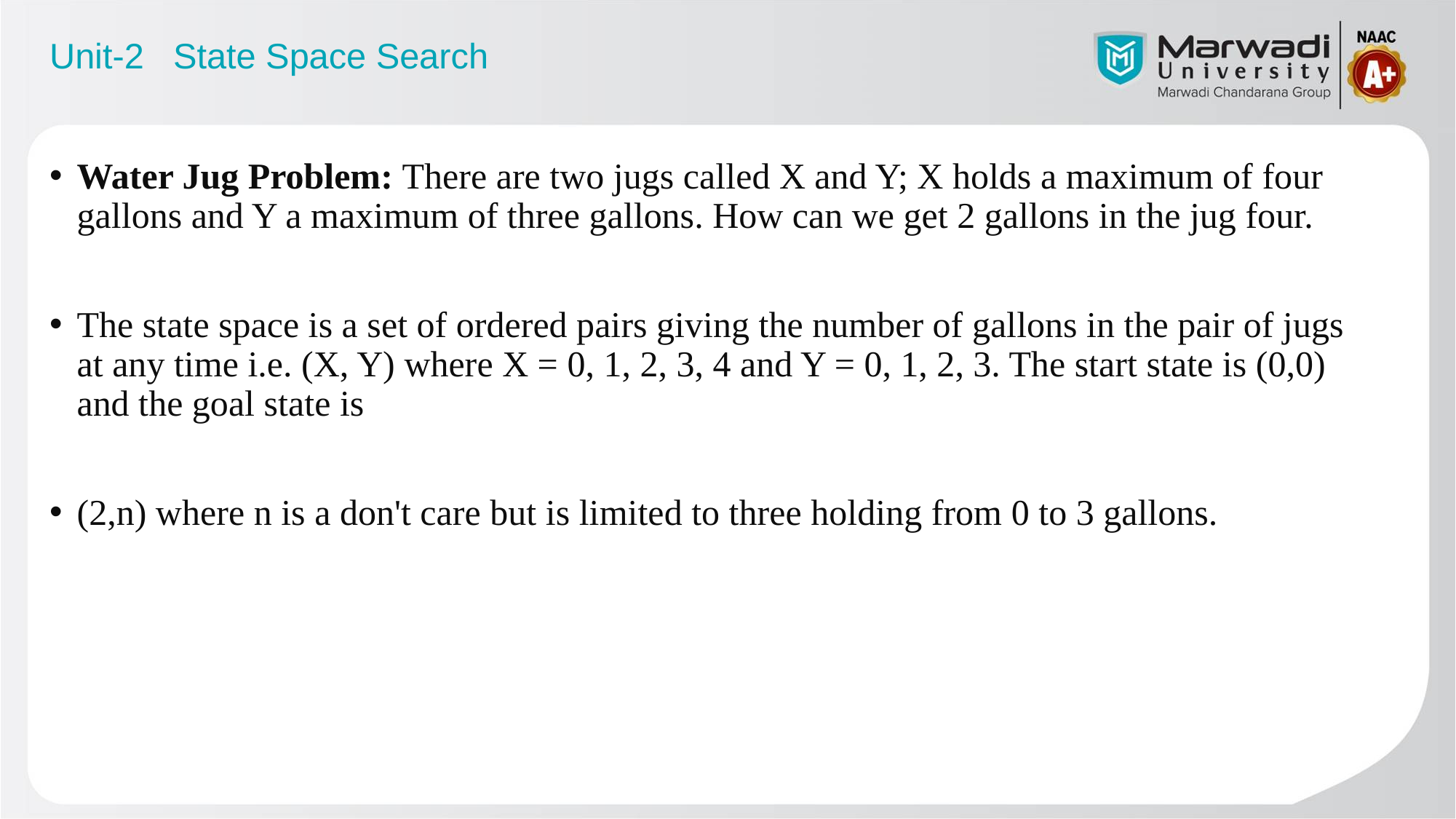

Unit-2   State Space Search

Water Jug Problem: There are two jugs called X and Y; X holds a maximum of four gallons and Y a maximum of three gallons. How can we get 2 gallons in the jug four.

The state space is a set of ordered pairs giving the number of gallons in the pair of jugs at any time i.e. (X, Y) where X = 0, 1, 2, 3, 4 and Y = 0, 1, 2, 3. The start state is (0,0) and the goal state is

(2,n) where n is a don't care but is limited to three holding from 0 to 3 gallons.